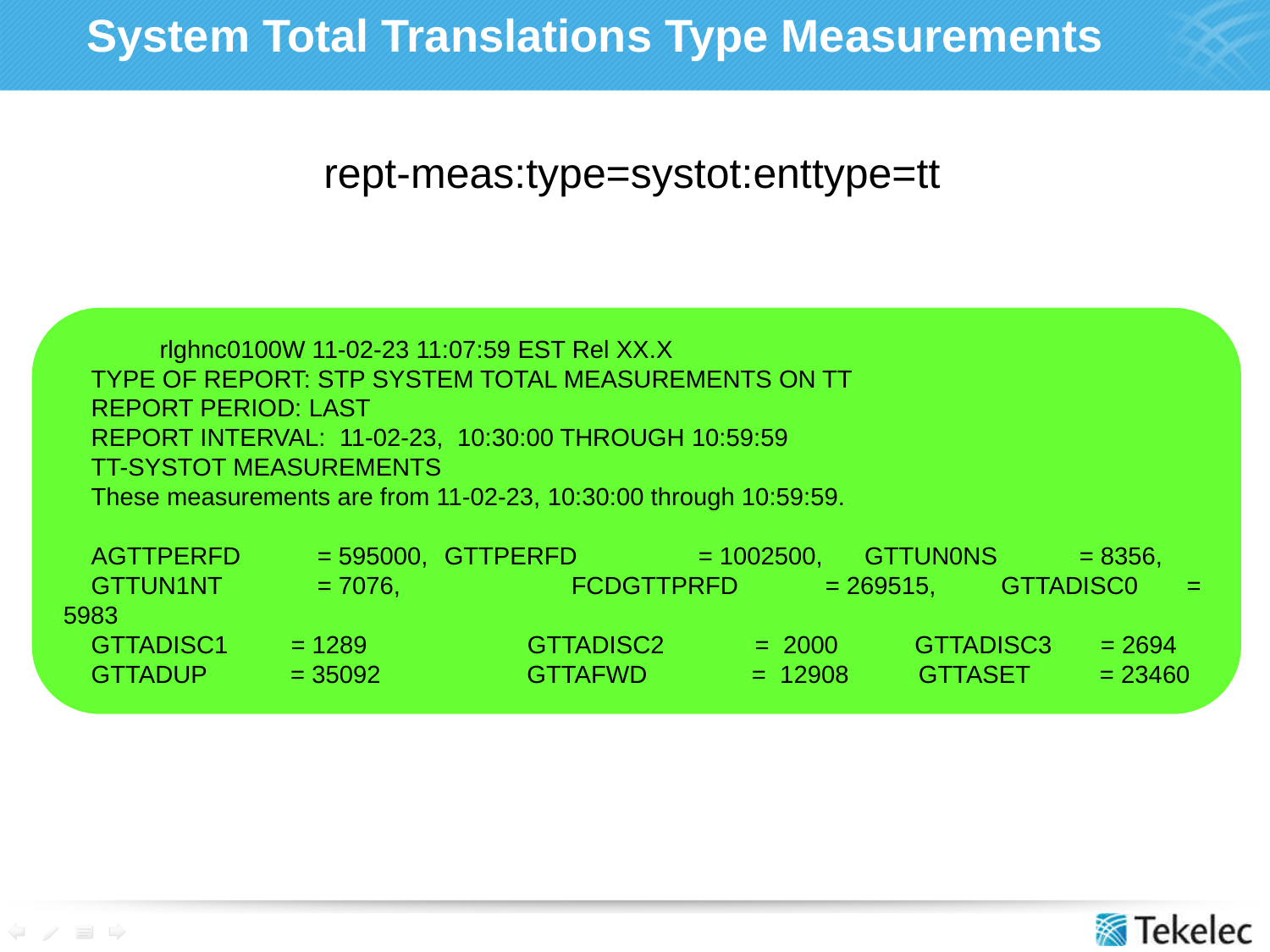

# System Total Translations Type Measurements
rept-meas:type=systot:enttype=tt

       rlghnc0100W 11-02-23 11:07:59 EST Rel XX.X
    TYPE OF REPORT: STP SYSTEM TOTAL MEASUREMENTS ON TT
    REPORT PERIOD: LAST
    REPORT INTERVAL:  11-02-23,  10:30:00 THROUGH 10:59:59
    TT-SYSTOT MEASUREMENTS
    These measurements are from 11-02-23, 10:30:00 through 10:59:59.

    AGTTPERFD  	= 595000, 	GTTPERFD	= 1002500,      GTTUN0NS	= 8356,
    GTTUN1NT	= 7076, 		FCDGTTPRFD	= 269515,	       GTTADISC0       = 5983
    GTTADISC1         = 1289                       GTTADISC2             =  2000           GTTADISC3       = 2694
    GTTADUP            = 35092                     GTTAFWD               =  12908          GTTASET          = 23460